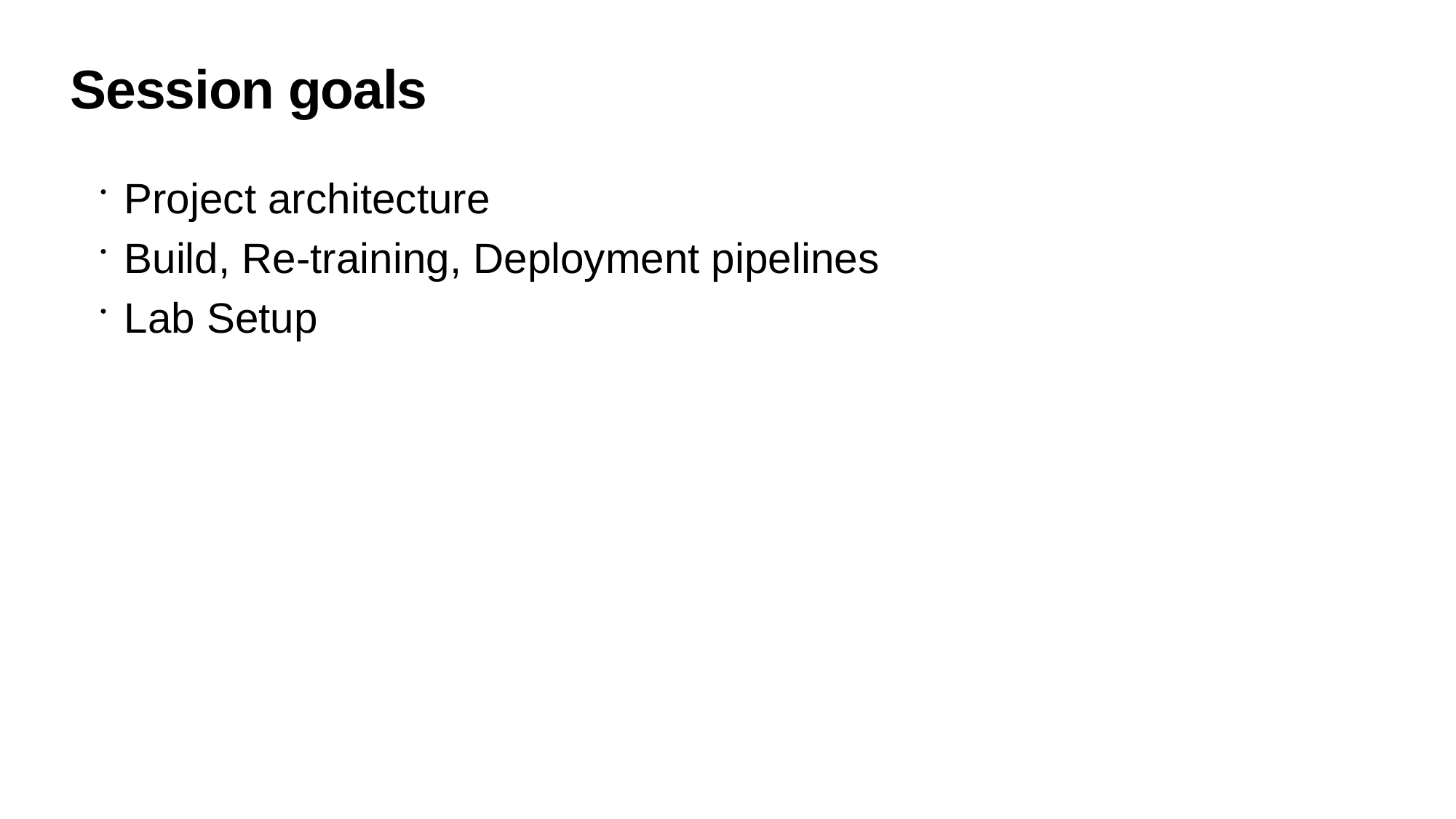

# Session goals
Project architecture
Build, Re-training, Deployment pipelines
Lab Setup